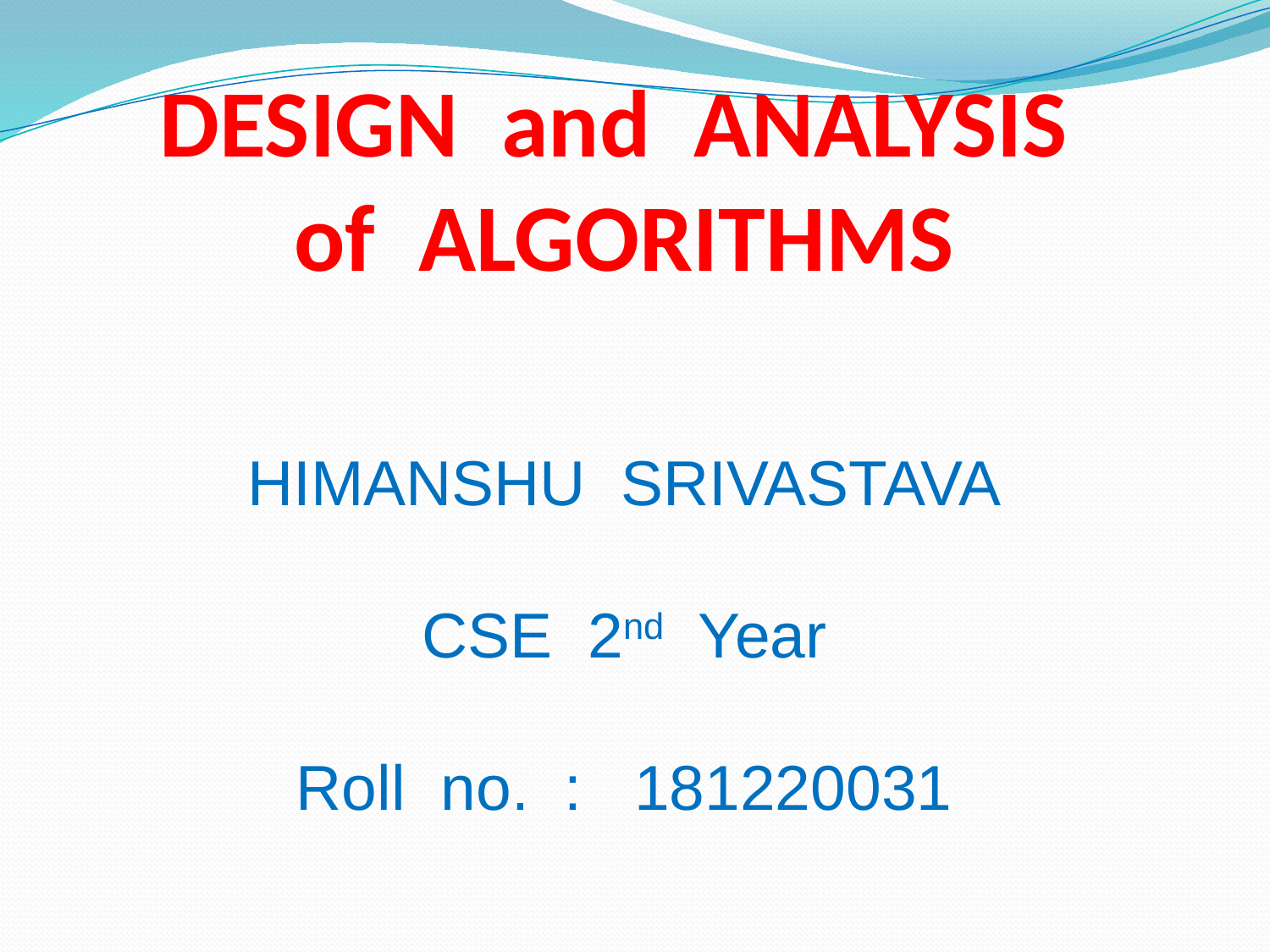

# DESIGN  and  ANALYSIS of  ALGORITHMS HIMANSHU  SRIVASTAVA CSE  2nd  Year Roll  no.  :   181220031